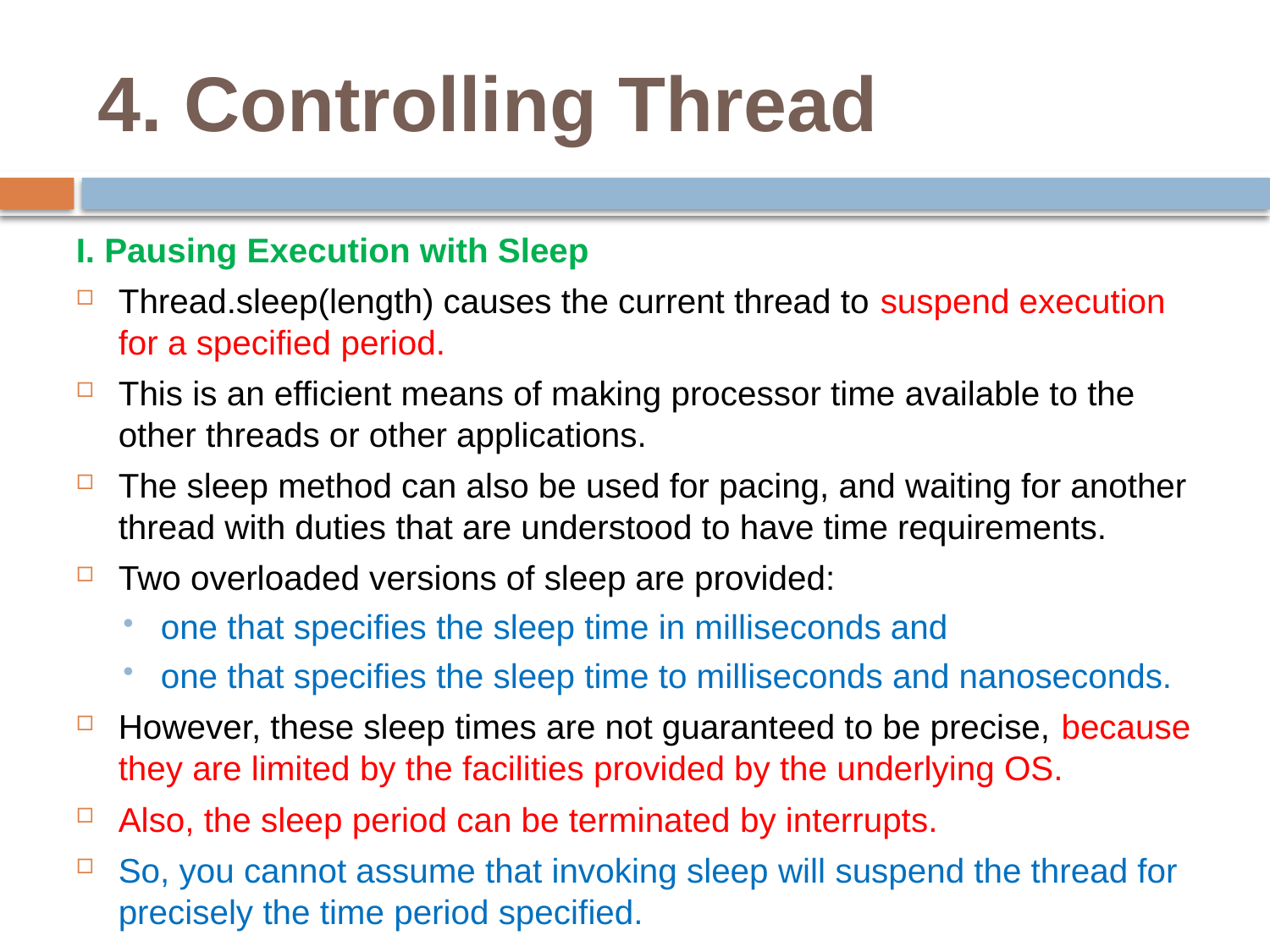

# 4. Controlling Thread
I. Pausing Execution with Sleep
Thread.sleep(length) causes the current thread to suspend execution for a specified period.
This is an efficient means of making processor time available to the other threads or other applications.
The sleep method can also be used for pacing, and waiting for another thread with duties that are understood to have time requirements.
Two overloaded versions of sleep are provided:
one that specifies the sleep time in milliseconds and
one that specifies the sleep time to milliseconds and nanoseconds.
However, these sleep times are not guaranteed to be precise, because they are limited by the facilities provided by the underlying OS.
Also, the sleep period can be terminated by interrupts.
So, you cannot assume that invoking sleep will suspend the thread for precisely the time period specified.